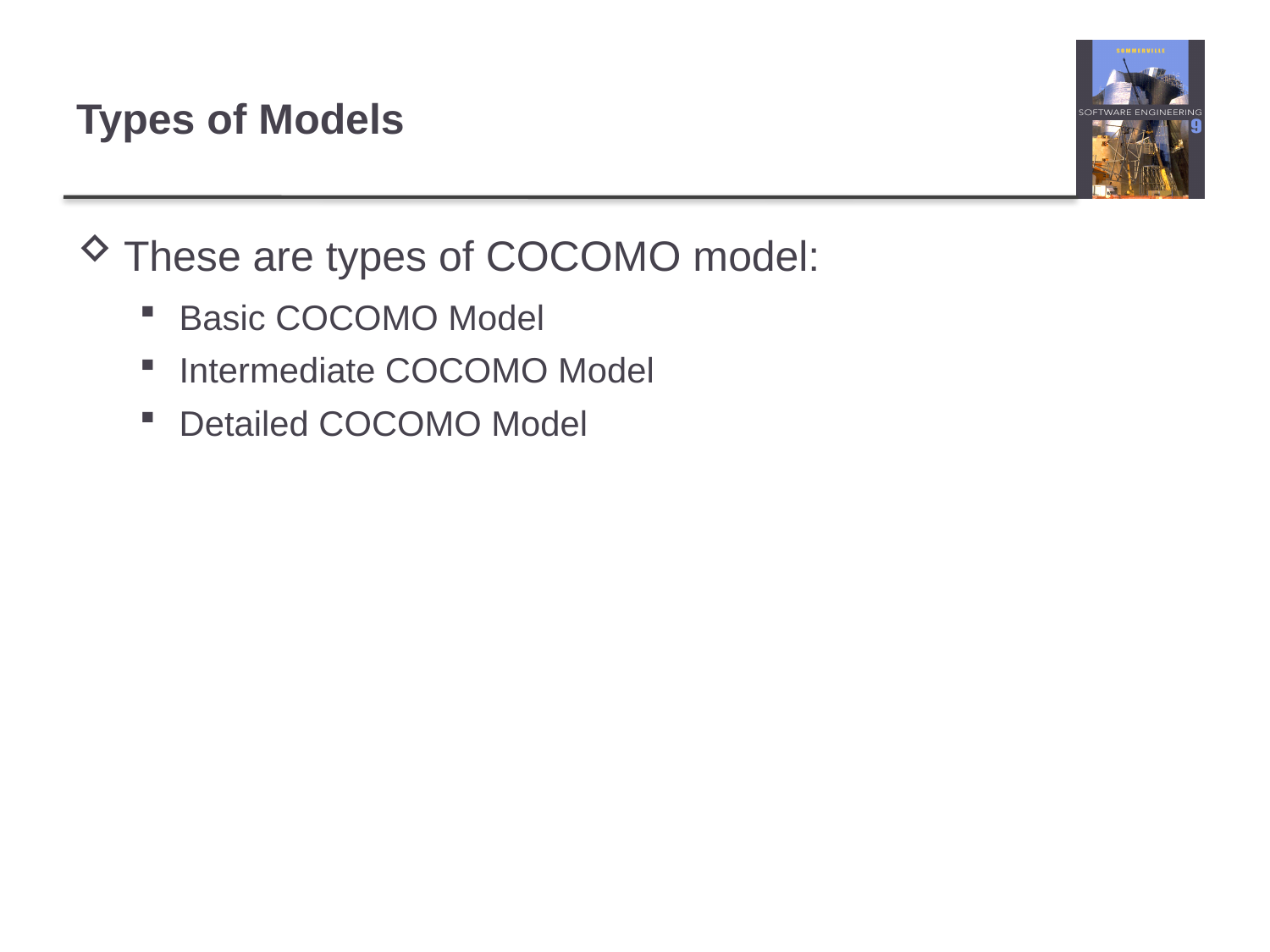

# Types of Models
These are types of COCOMO model:
Basic COCOMO Model
Intermediate COCOMO Model
Detailed COCOMO Model